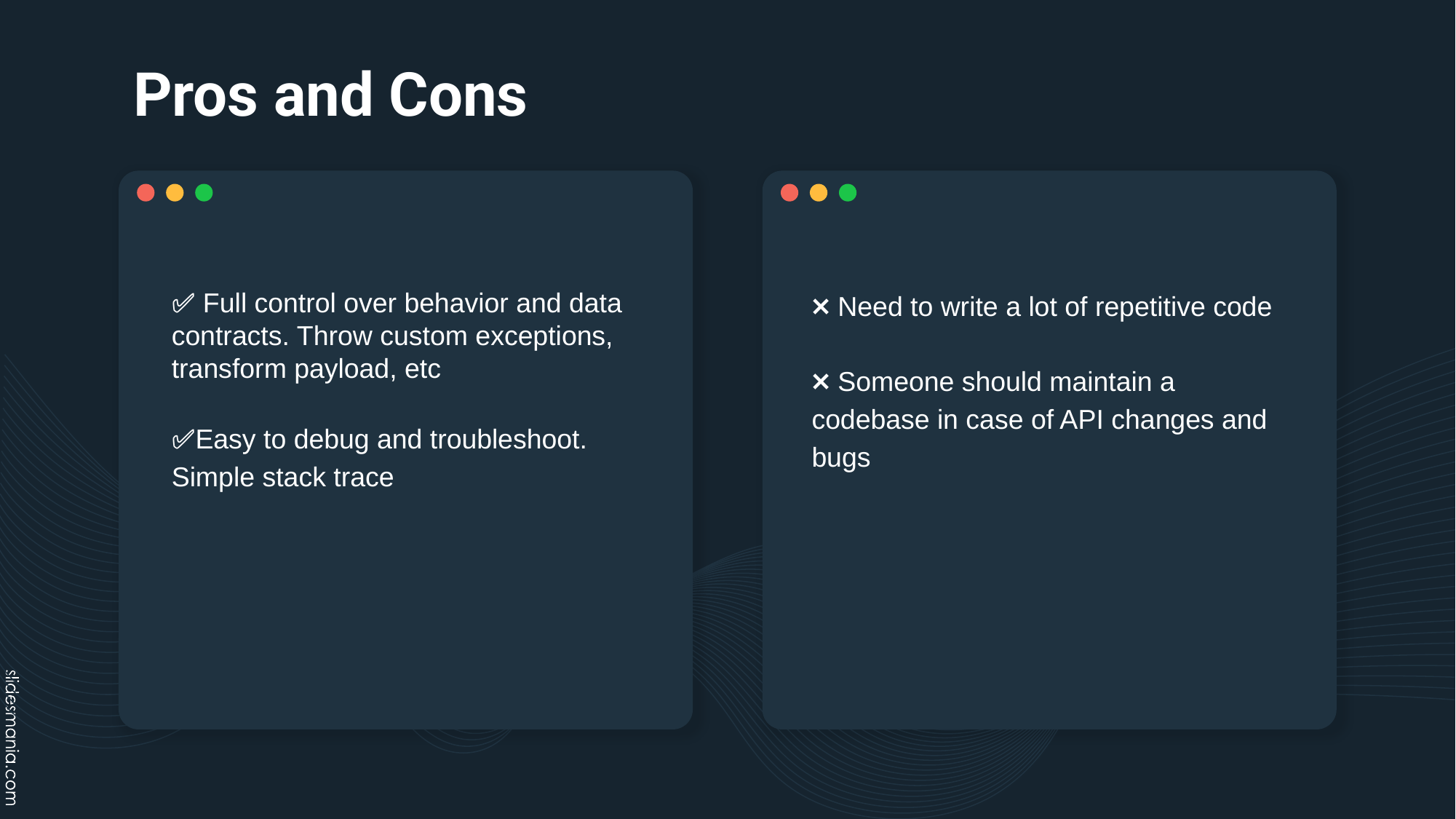

# Pros and Cons
❌ Need to write a lot of repetitive code

❌ Someone should maintain a codebase in case of API changes and bugs
✅ Full control over behavior and data contracts. Throw custom exceptions, transform payload, etc

✅Easy to debug and troubleshoot. Simple stack trace